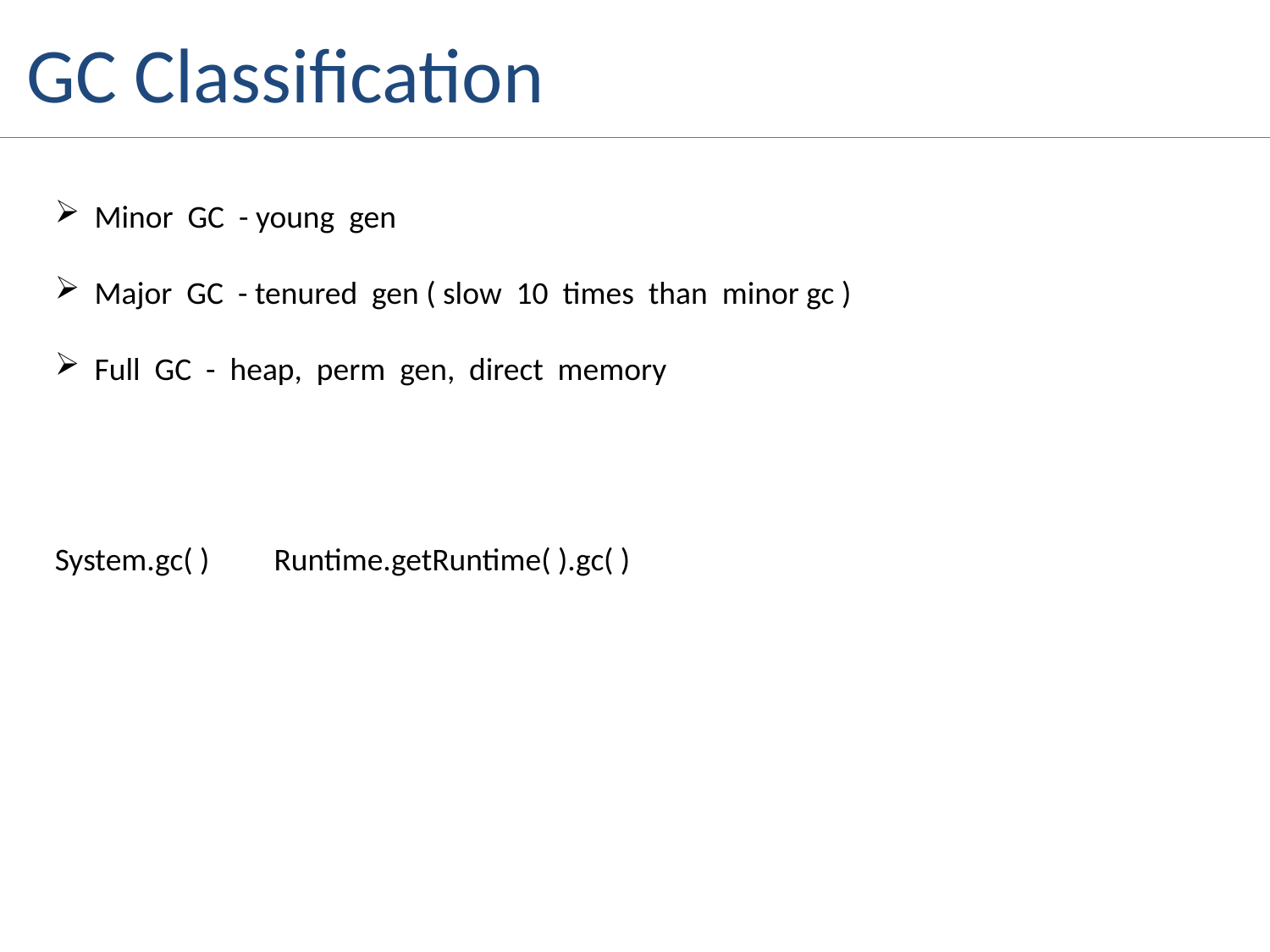

# GC Classification
Minor  GC  - young  gen

Major  GC  - tenured  gen ( slow  10  times  than  minor gc )

Full  GC  -  heap,  perm  gen,  direct  memory

System.gc( )         Runtime.getRuntime( ).gc( )